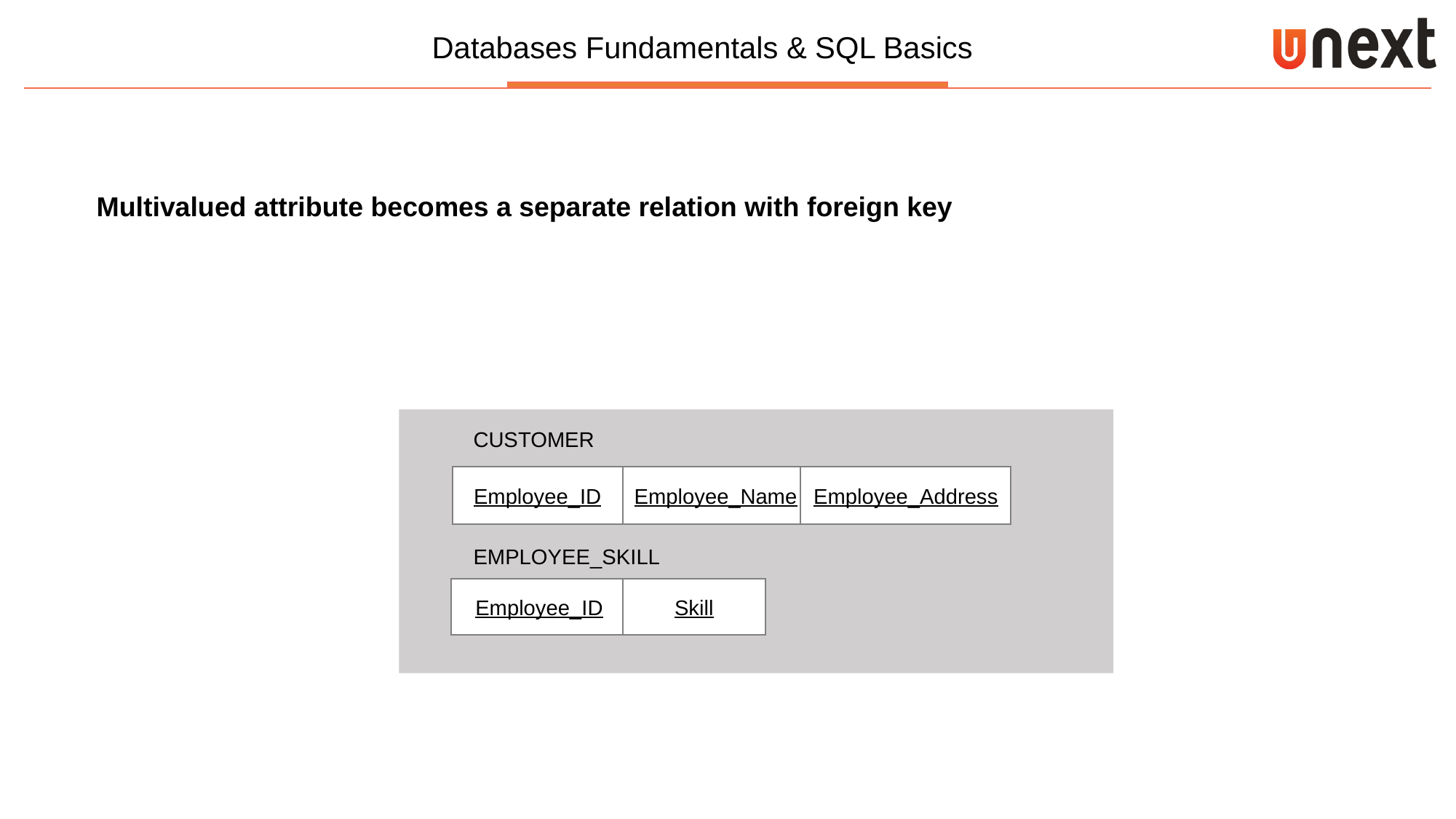

Multivalued attribute becomes a separate relation with foreign key

CUSTOMER
Employee_Name
Employee_Address
Employee_ID
EMPLOYEE_SKILL
Skill
Employee_ID